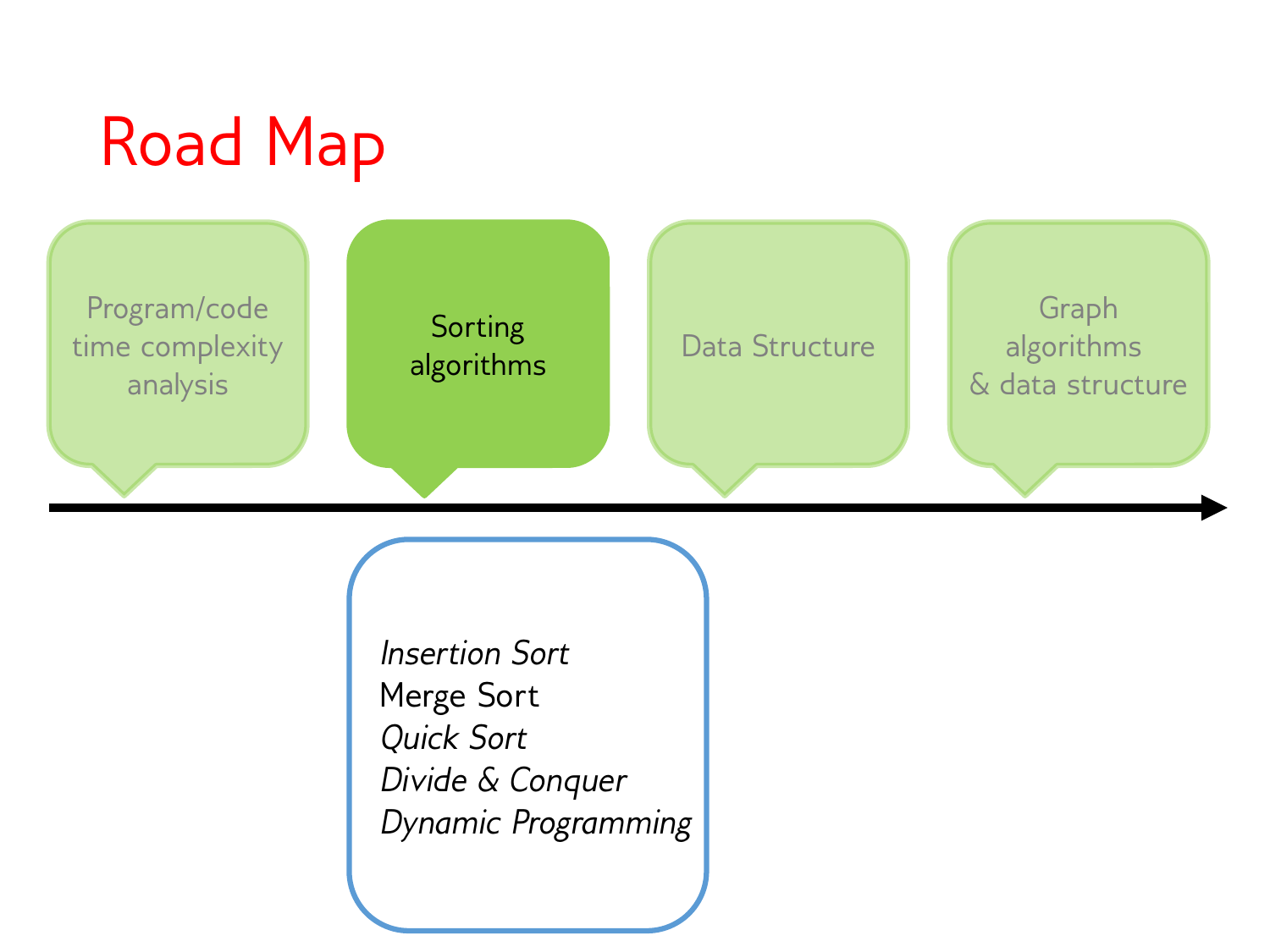

# Road Map
Program/code
time complexity
analysis
Sorting
algorithms
Data Structure
Graph
algorithms
& data structure
Insertion Sort
Merge Sort
Quick Sort
Divide & Conquer
Dynamic Programming